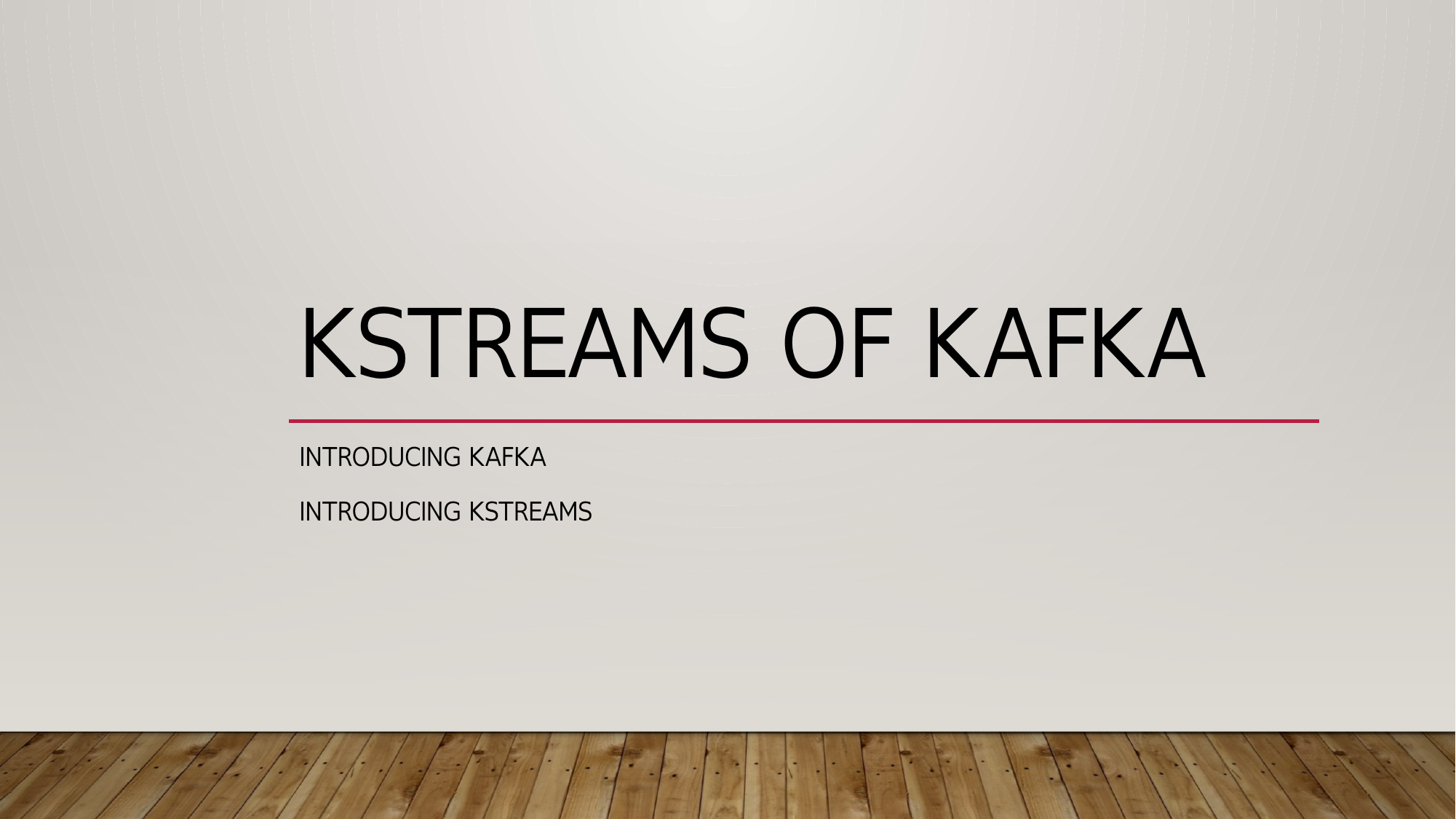

# Kstreams of Kafka
Introducing Kafka
Introducing KStreams